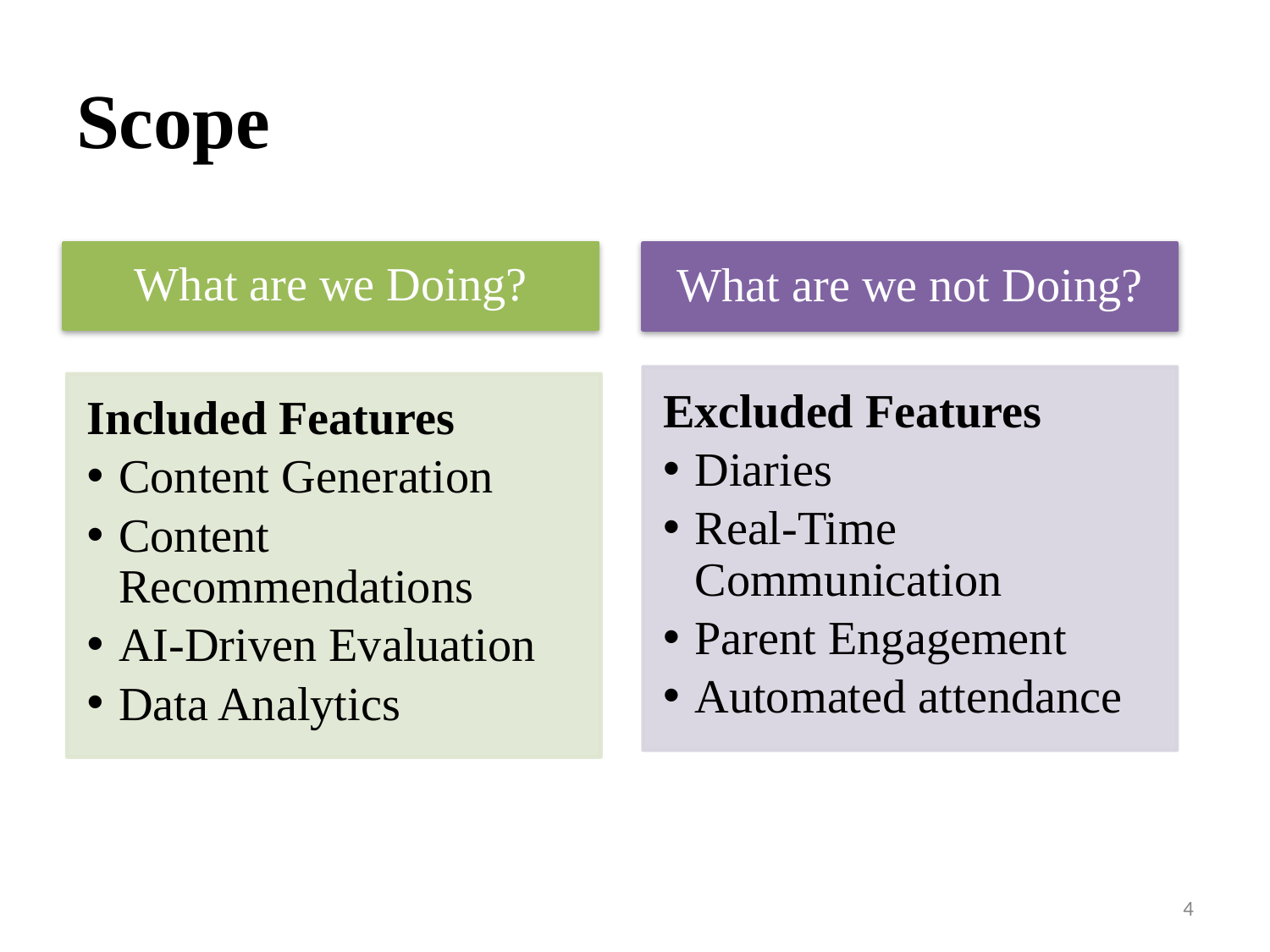

# Scope
What are we Doing?
Included Features
Content Generation
Content Recommendations
AI-Driven Evaluation
Data Analytics
What are we not Doing?
Excluded Features
Diaries
Real-Time Communication
Parent Engagement
Automated attendance
4